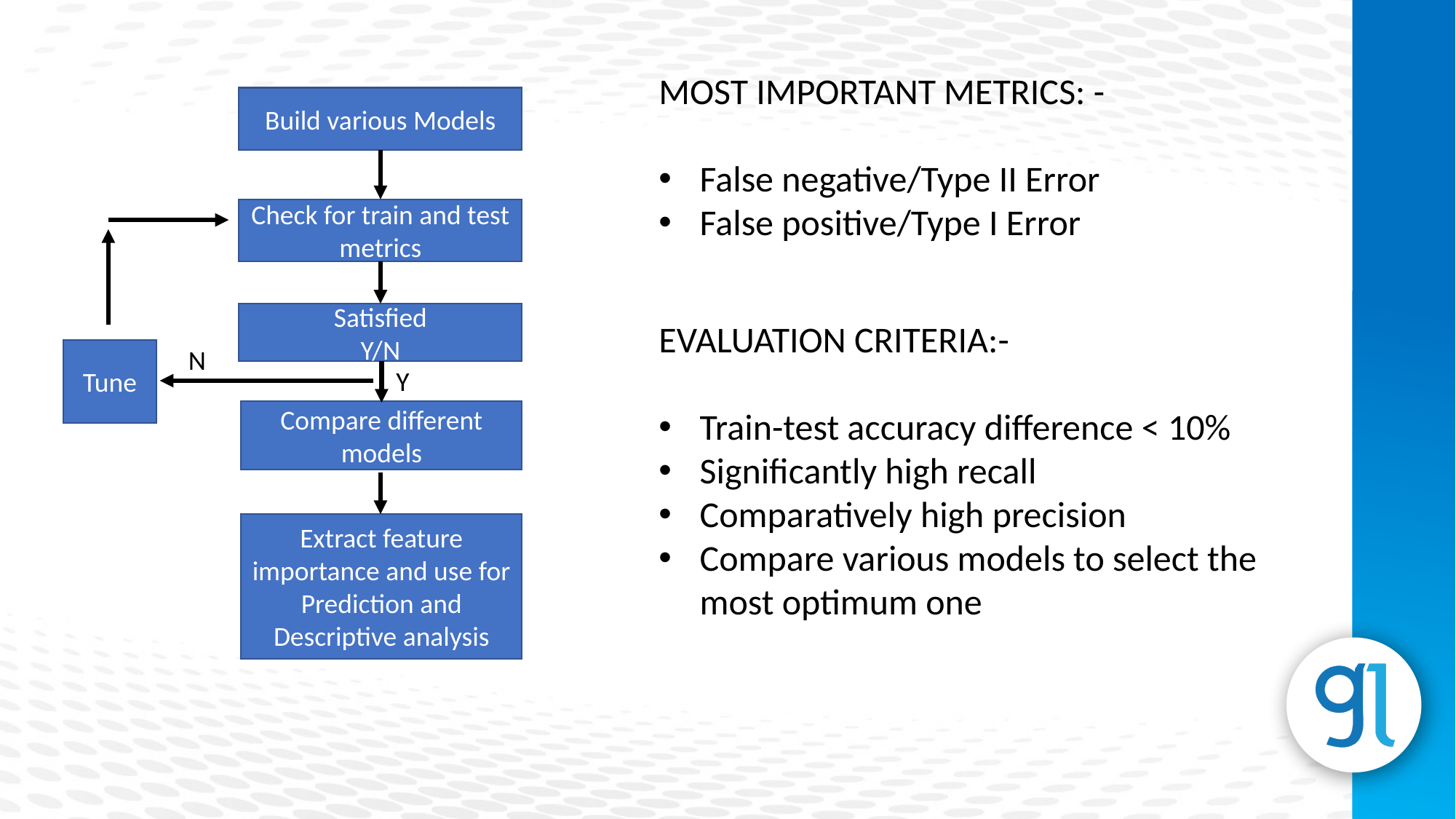

MOST IMPORTANT METRICS: -

False negative/Type II Error
False positive/Type I Error

Build various Models
Check for train and test metrics
Satisfied
Y/N
EVALUATION CRITERIA:-

Train-test accuracy difference < 10%
Significantly high recall
Comparatively high precision
Compare various models to select the most optimum one

N
Tune
Y
Compare different models
Extract feature importance and use for Prediction and Descriptive analysis